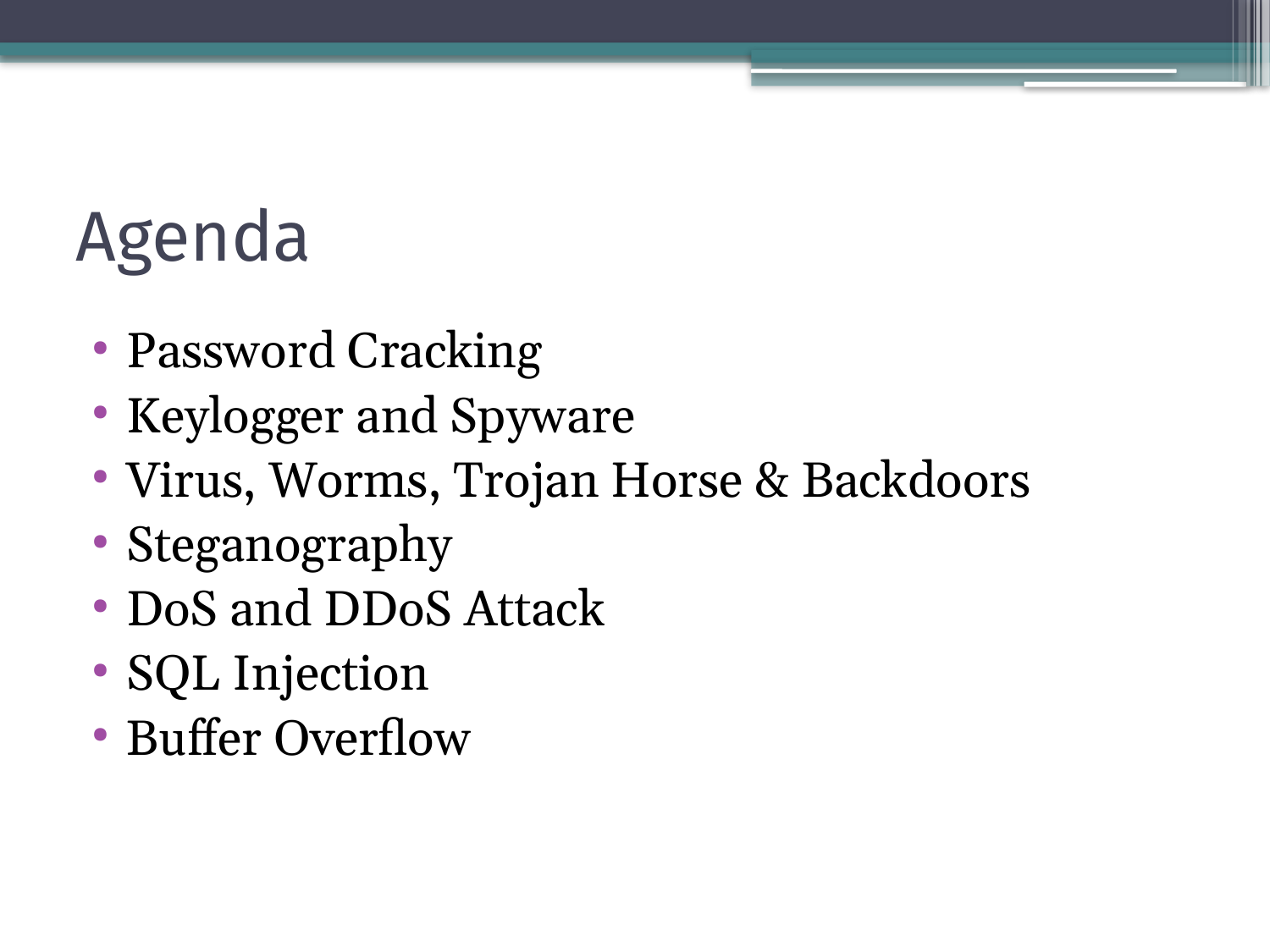

# Agenda
Password Cracking
Keylogger and Spyware
Virus, Worms, Trojan Horse & Backdoors
Steganography
DoS and DDoS Attack
SQL Injection
Buffer Overflow